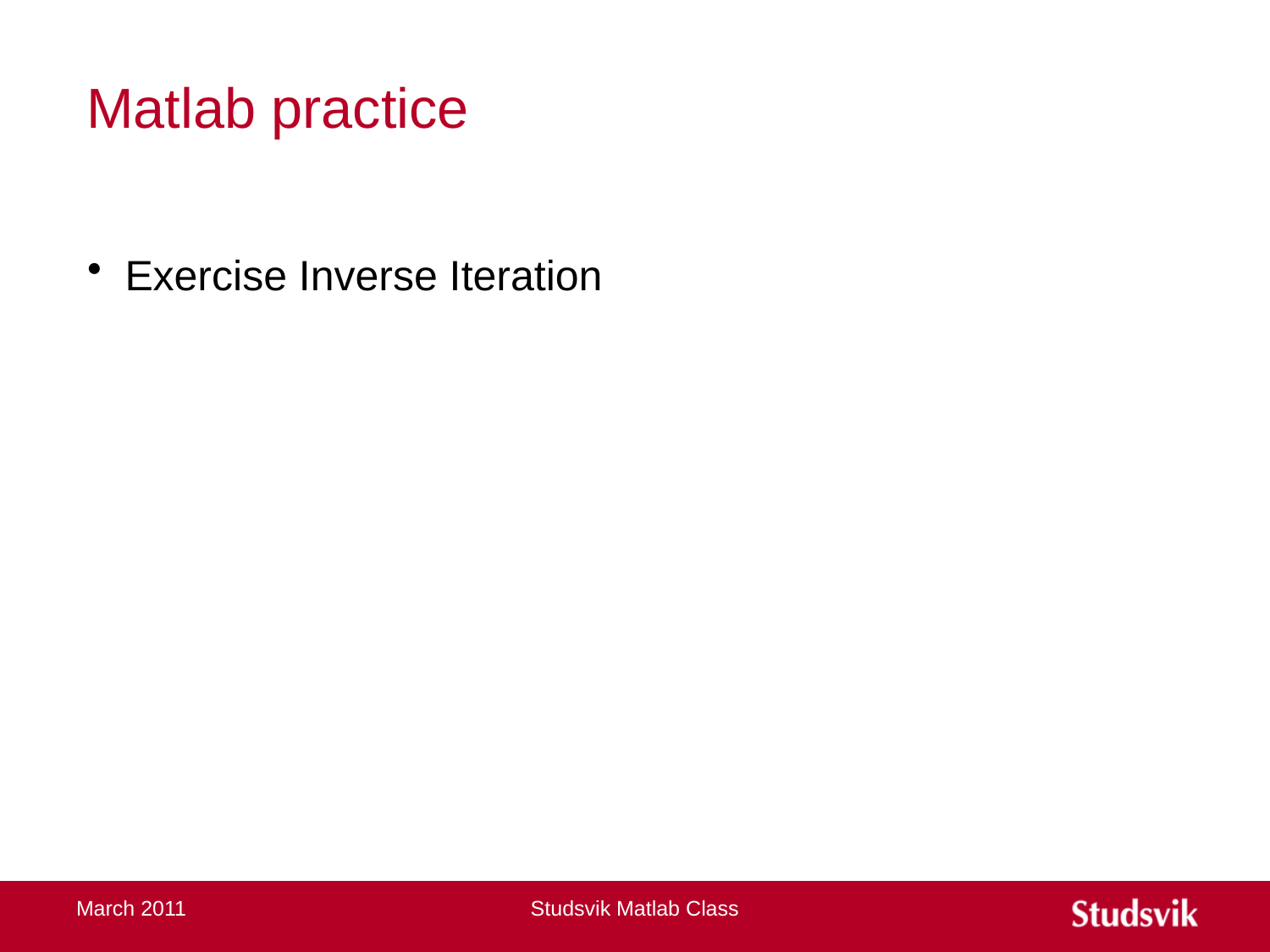

Matlab practice
Exercise Inverse Iteration

March 2011
Studsvik Matlab Class